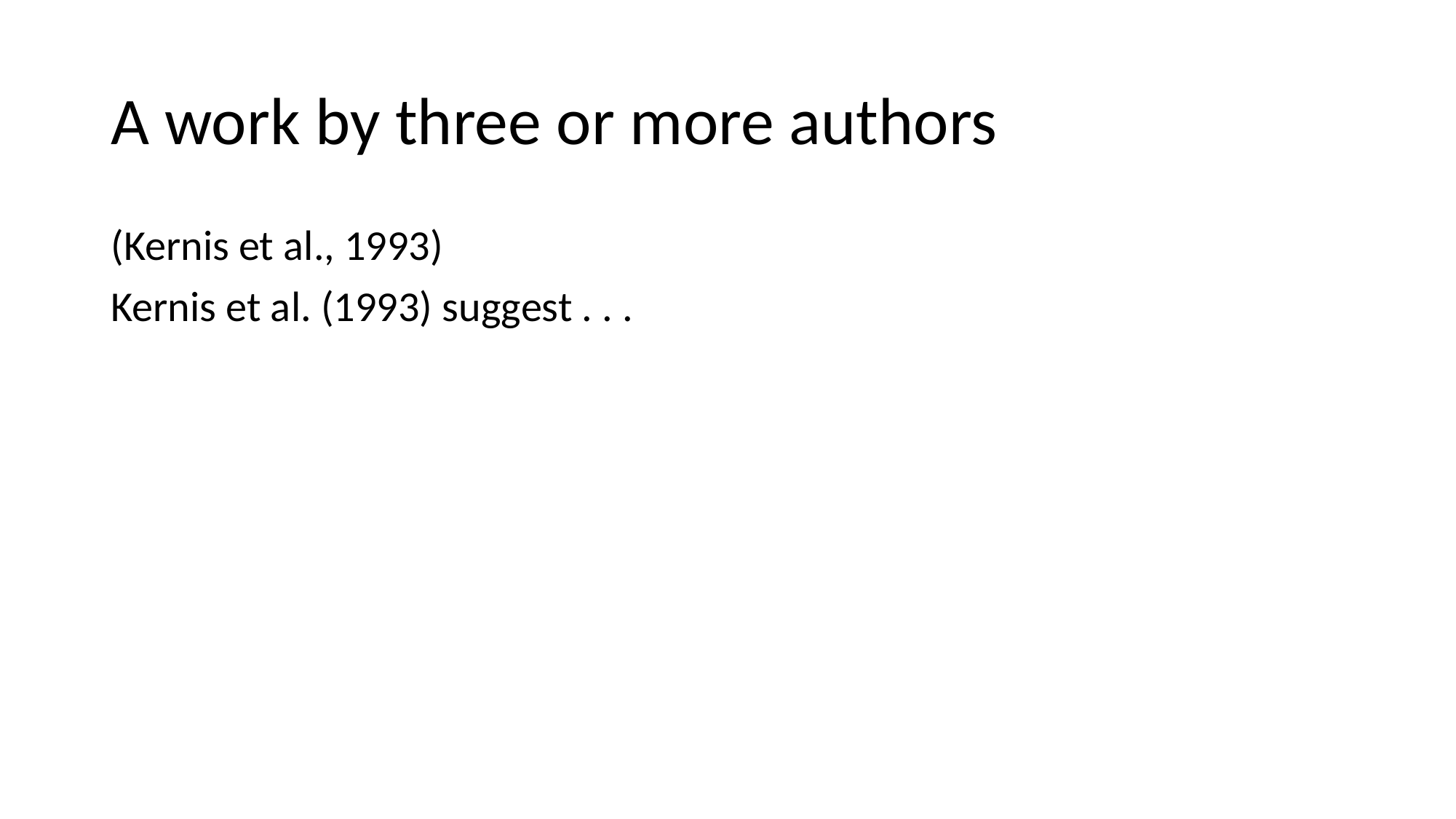

# A work by three or more authors
(Kernis et al., 1993)
Kernis et al. (1993) suggest . . .